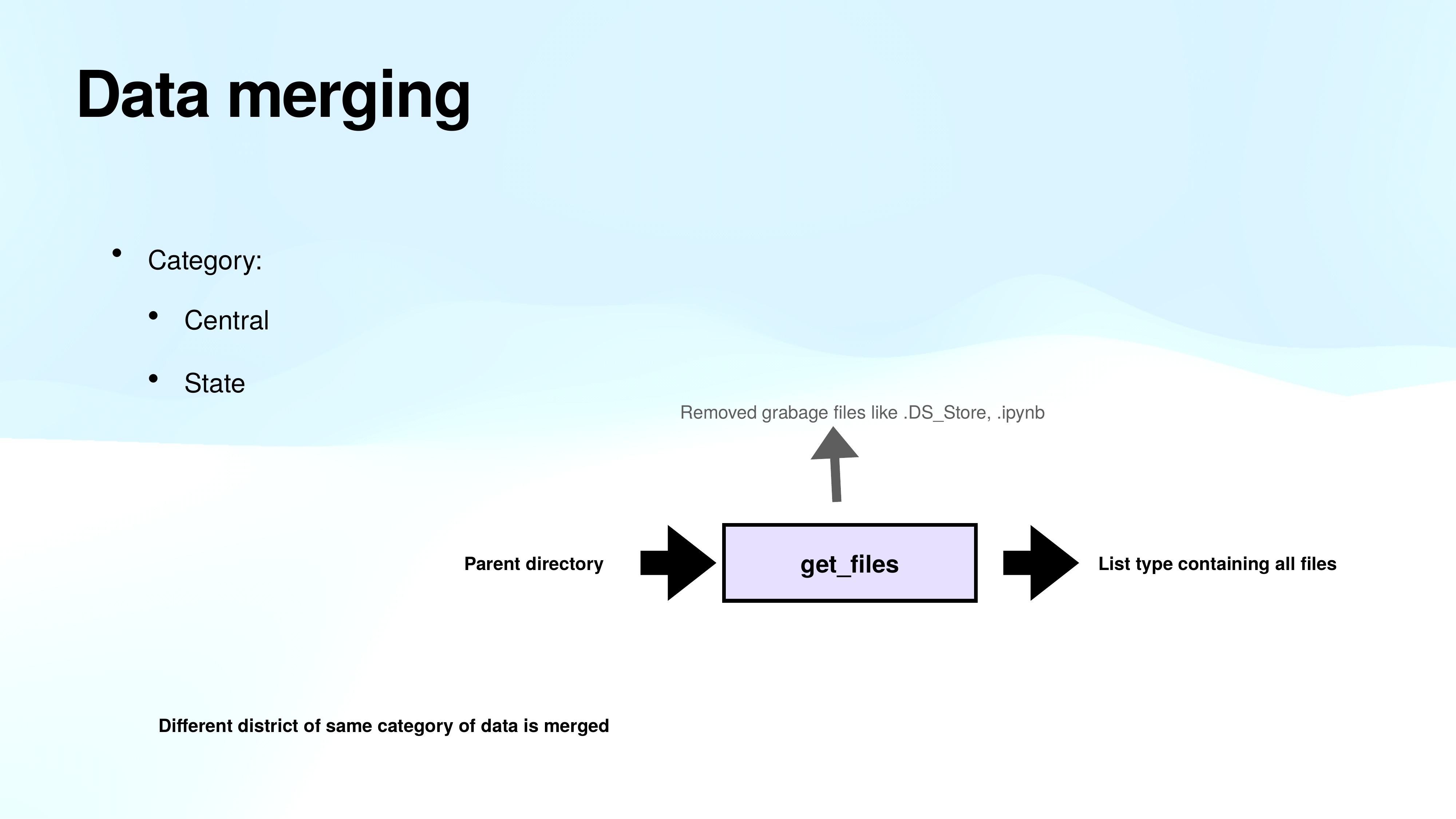

# Data merging
Category:
Central
State
Removed grabage files like .DS_Store, .ipynb

get_files

Parent directory
List type containing all files
Different district of same category of data is merged